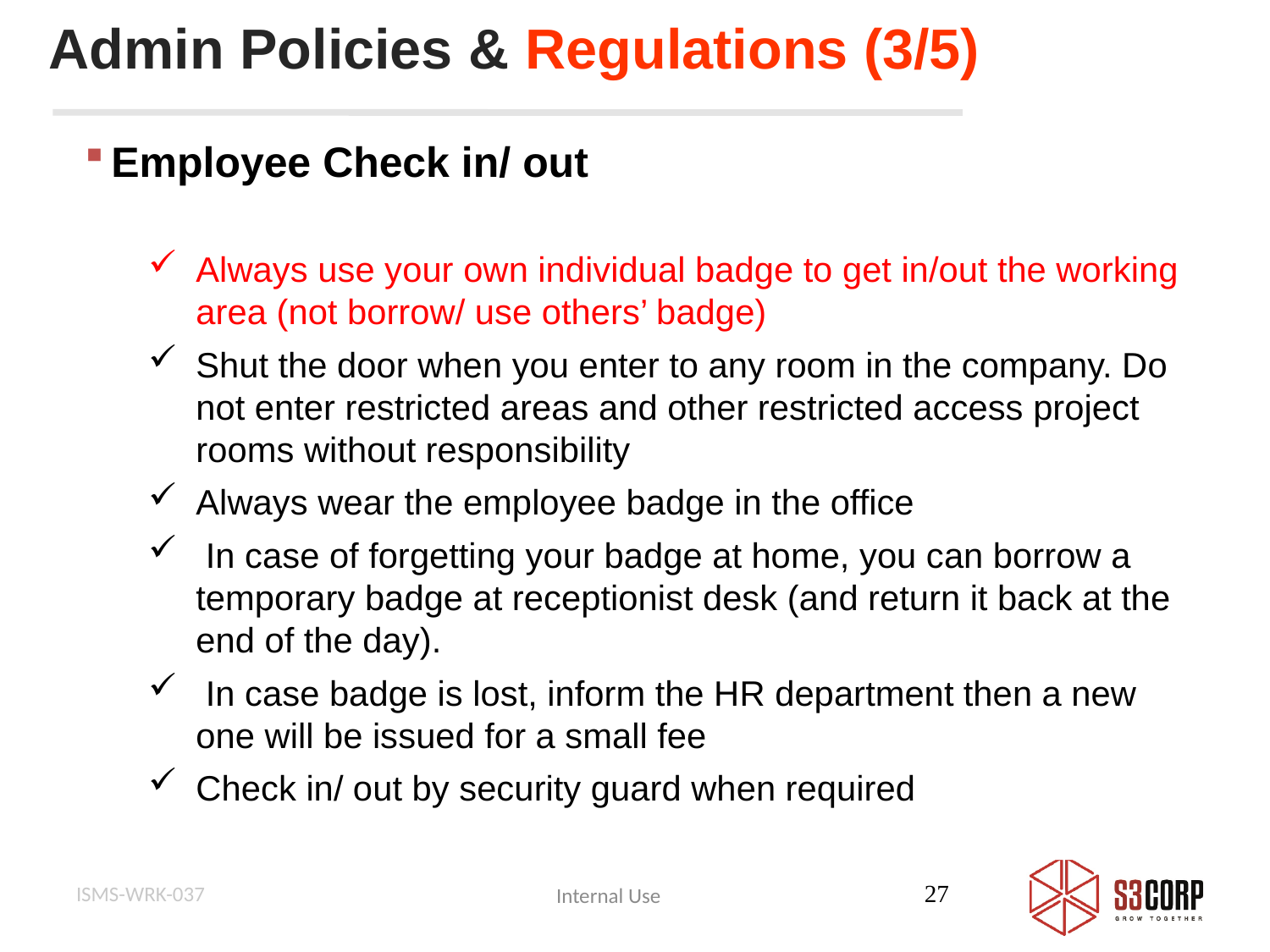

Admin Policies & Regulations (3/5)
Employee Check in/ out
Always use your own individual badge to get in/out the working area (not borrow/ use others’ badge)
Shut the door when you enter to any room in the company. Do not enter restricted areas and other restricted access project rooms without responsibility
Always wear the employee badge in the office
 In case of forgetting your badge at home, you can borrow a temporary badge at receptionist desk (and return it back at the end of the day).
 In case badge is lost, inform the HR department then a new one will be issued for a small fee
Check in/ out by security guard when required
ISMS-WRK-037
27